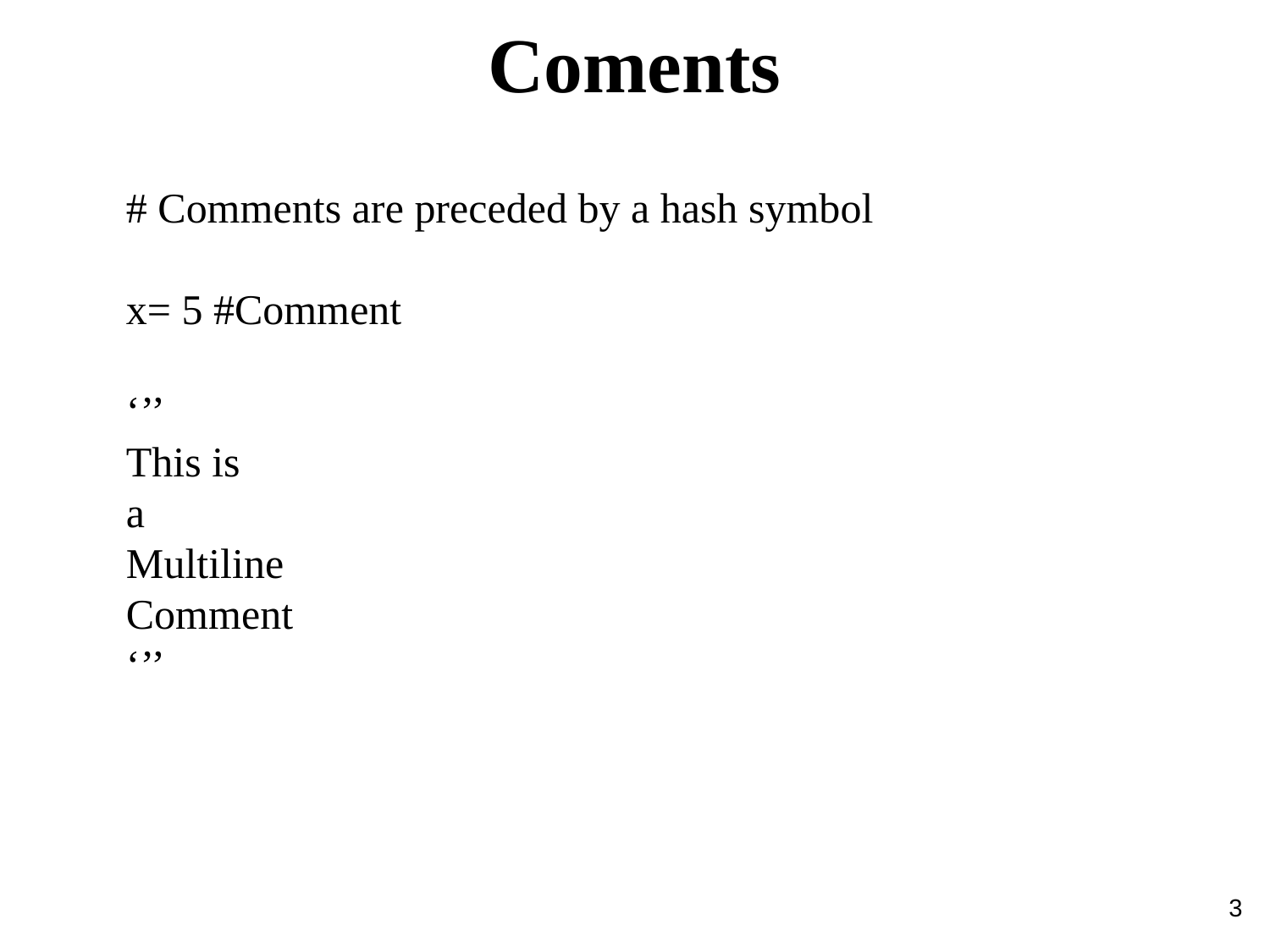

Coments
# Comments are preceded by a hash symbol

x= 5 #Comment

‘’’
This is
a
Multiline
Comment
‘’’
3